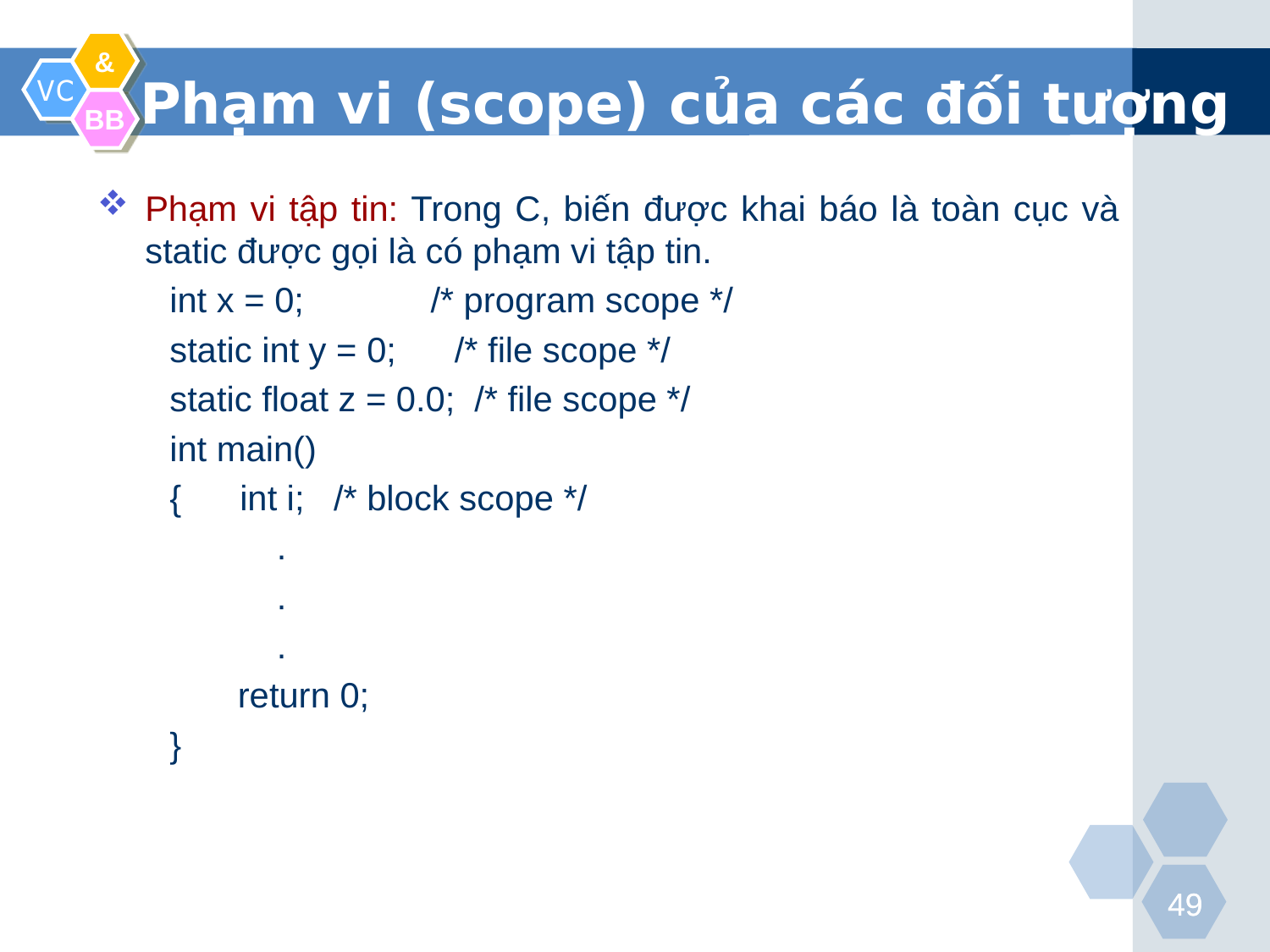

Phạm vi (scope) của các đối tượng
Phạm vi tập tin: Trong C, biến được khai báo là toàn cục và static được gọi là có phạm vi tập tin.
int x = 0;             /* program scope */
static int y = 0;      /* file scope */
static float z = 0.0;  /* file scope */
int main()
{      int i;   /* block scope */
           .
           .
           .
       return 0;
}